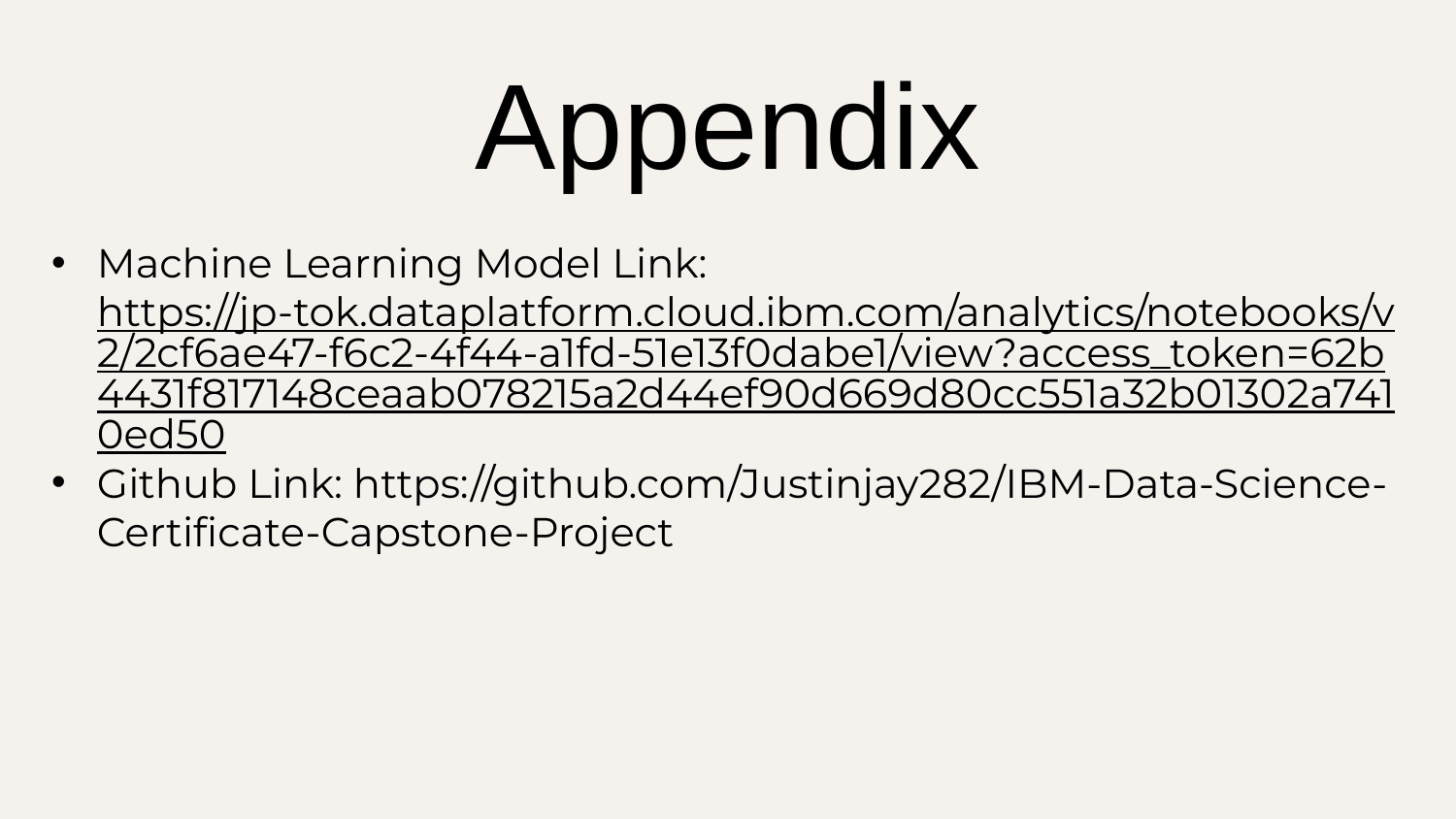

# Appendix
Machine Learning Model Link: https://jp-tok.dataplatform.cloud.ibm.com/analytics/notebooks/v2/2cf6ae47-f6c2-4f44-a1fd-51e13f0dabe1/view?access_token=62b4431f817148ceaab078215a2d44ef90d669d80cc551a32b01302a7410ed50
Github Link: https://github.com/Justinjay282/IBM-Data-Science-Certificate-Capstone-Project